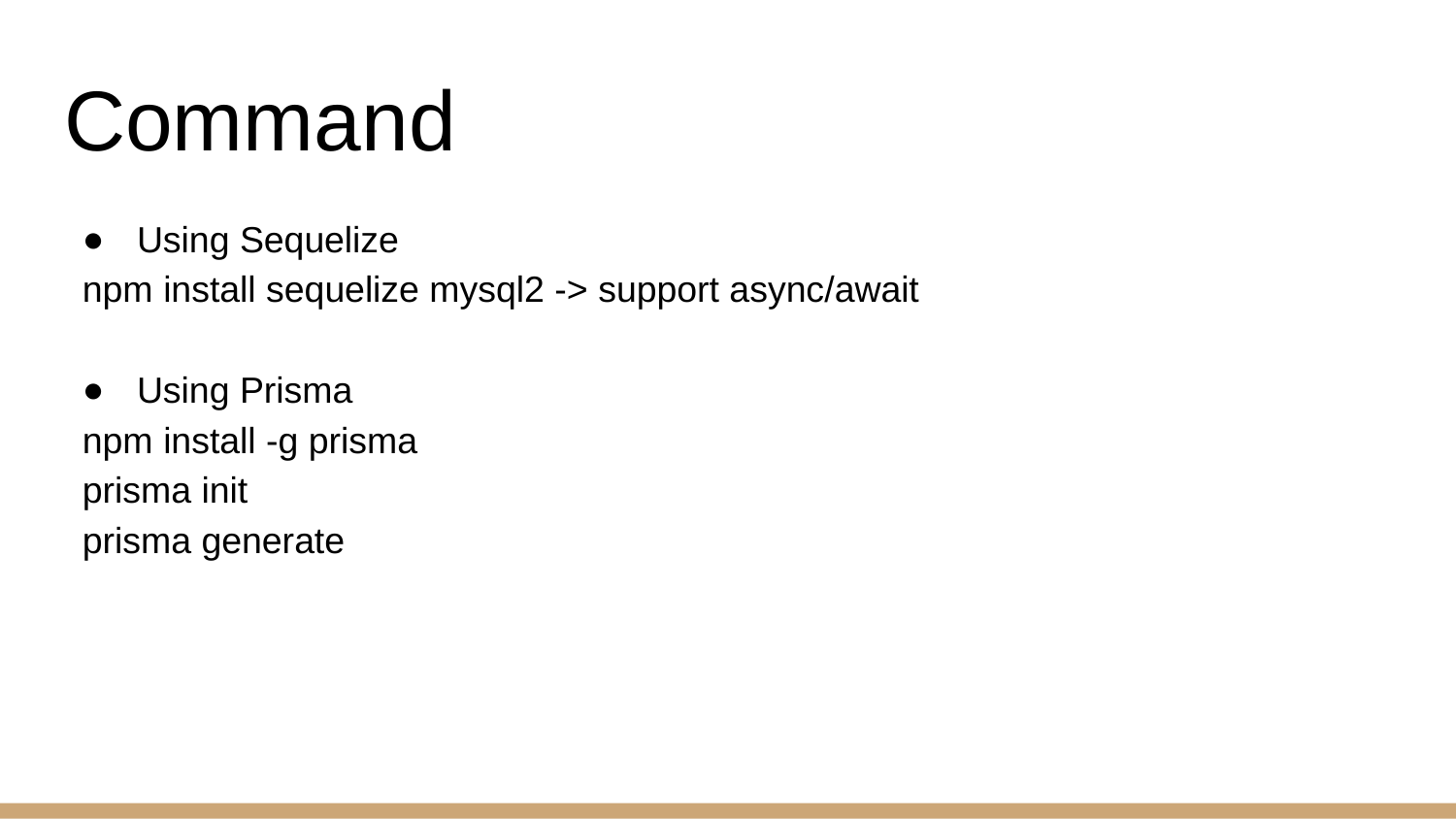

# Command
Using Sequelize
npm install sequelize mysql2 -> support async/await

Using Prisma
npm install -g prisma
prisma init
prisma generate